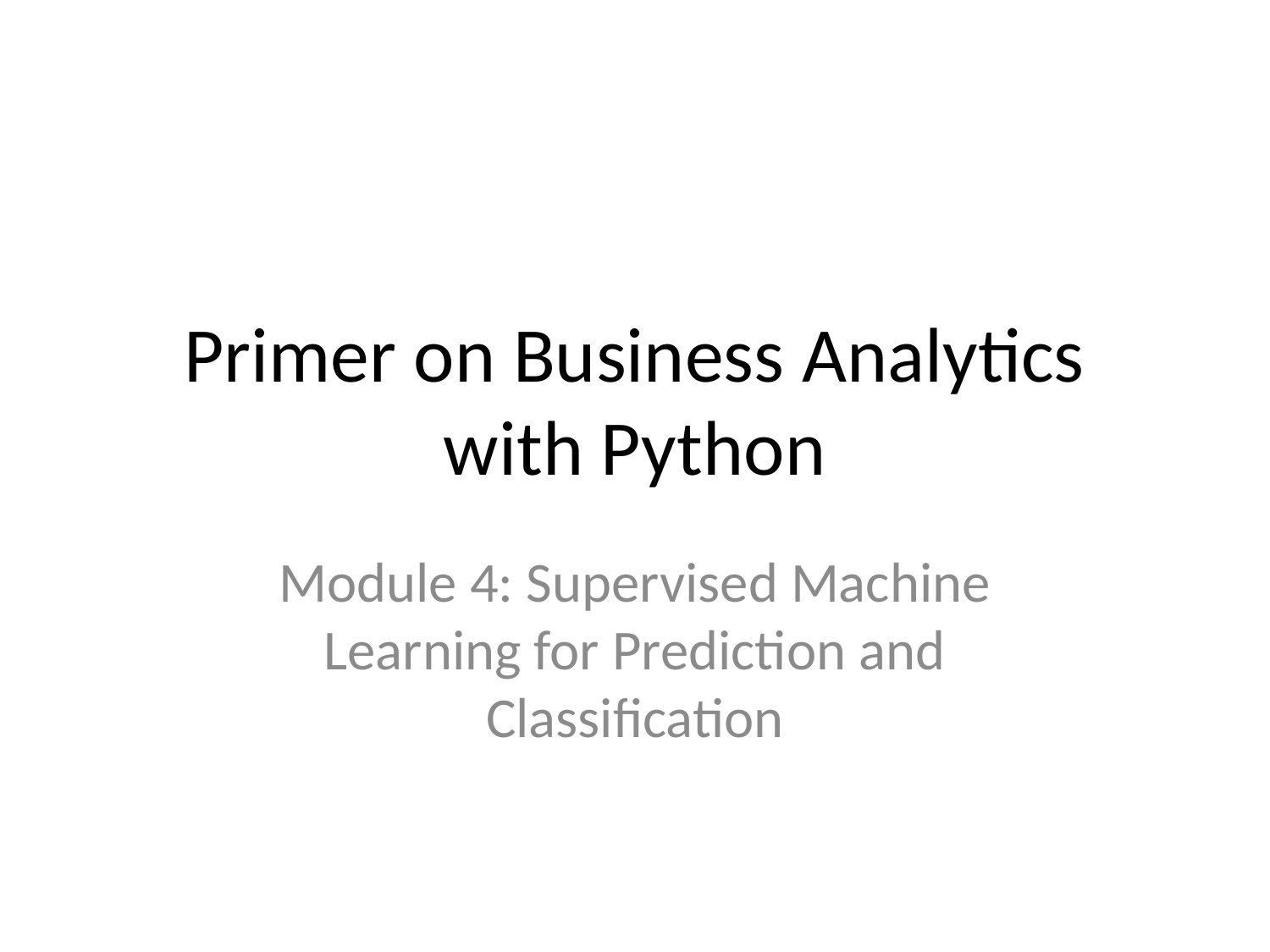

# Primer on Business Analytics with Python
Module 4: Supervised Machine Learning for Prediction and Classification